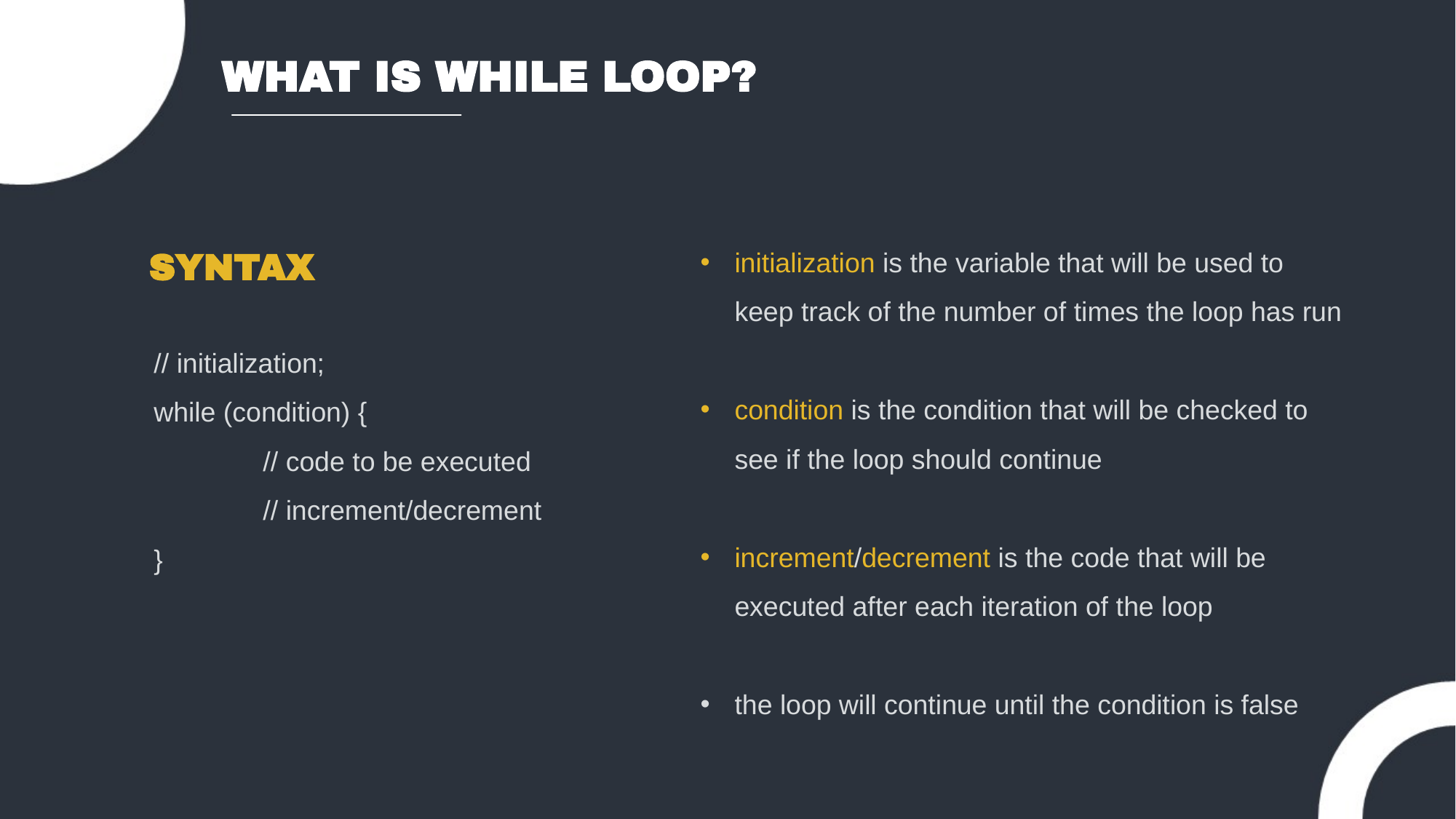

WHAT IS WHILE LOOP?
initialization is the variable that will be used to keep track of the number of times the loop has run

condition is the condition that will be checked to see if the loop should continue

increment/decrement is the code that will be executed after each iteration of the loop

the loop will continue until the condition is false
SYNTAX
// initialization;
while (condition) {
	// code to be executed
	// increment/decrement
}